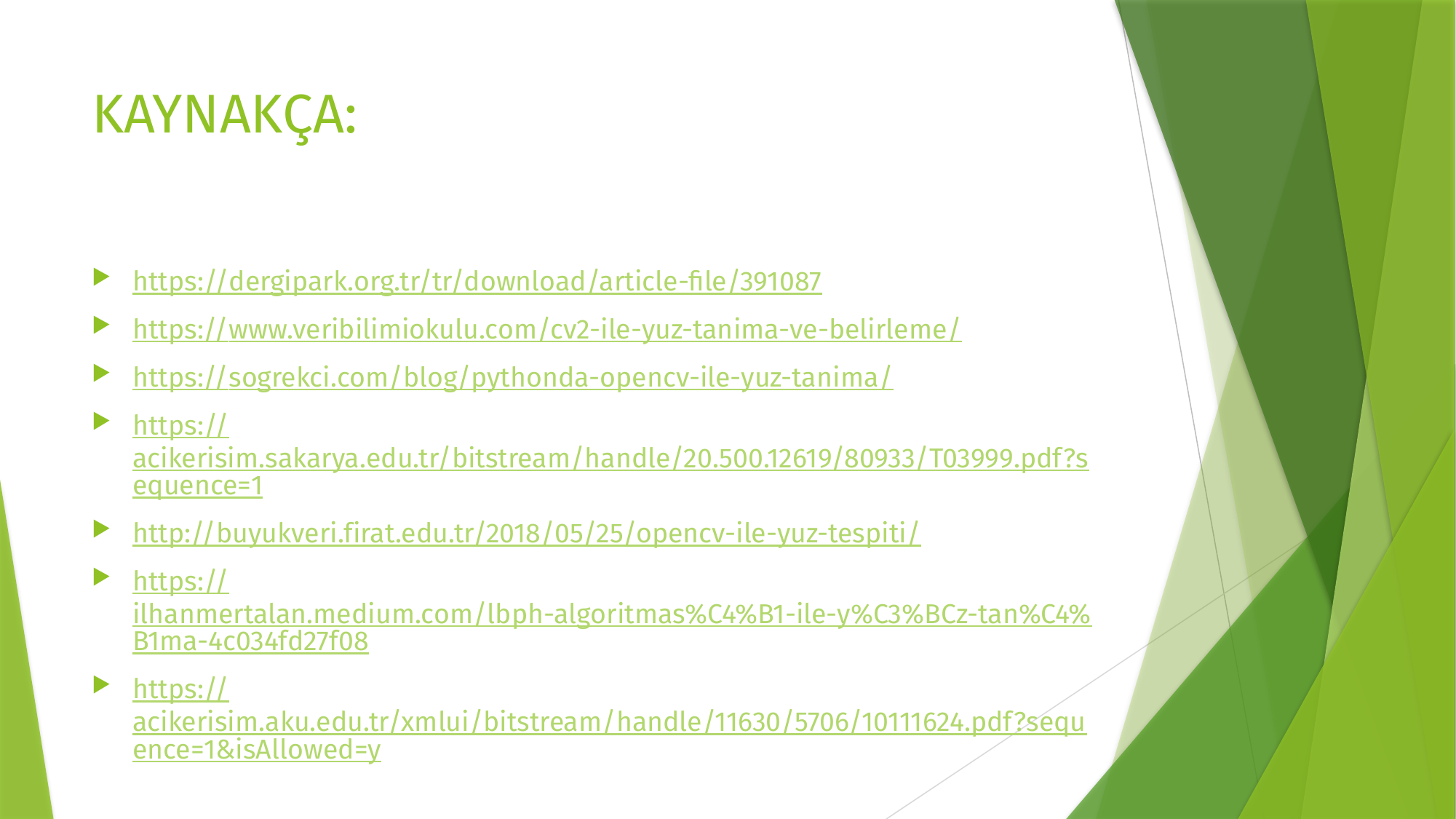

# KAYNAKÇA:
https://dergipark.org.tr/tr/download/article-file/391087
https://www.veribilimiokulu.com/cv2-ile-yuz-tanima-ve-belirleme/
https://sogrekci.com/blog/pythonda-opencv-ile-yuz-tanima/
https://acikerisim.sakarya.edu.tr/bitstream/handle/20.500.12619/80933/T03999.pdf?sequence=1
http://buyukveri.firat.edu.tr/2018/05/25/opencv-ile-yuz-tespiti/
https://ilhanmertalan.medium.com/lbph-algoritmas%C4%B1-ile-y%C3%BCz-tan%C4%B1ma-4c034fd27f08
https://acikerisim.aku.edu.tr/xmlui/bitstream/handle/11630/5706/10111624.pdf?sequence=1&isAllowed=y